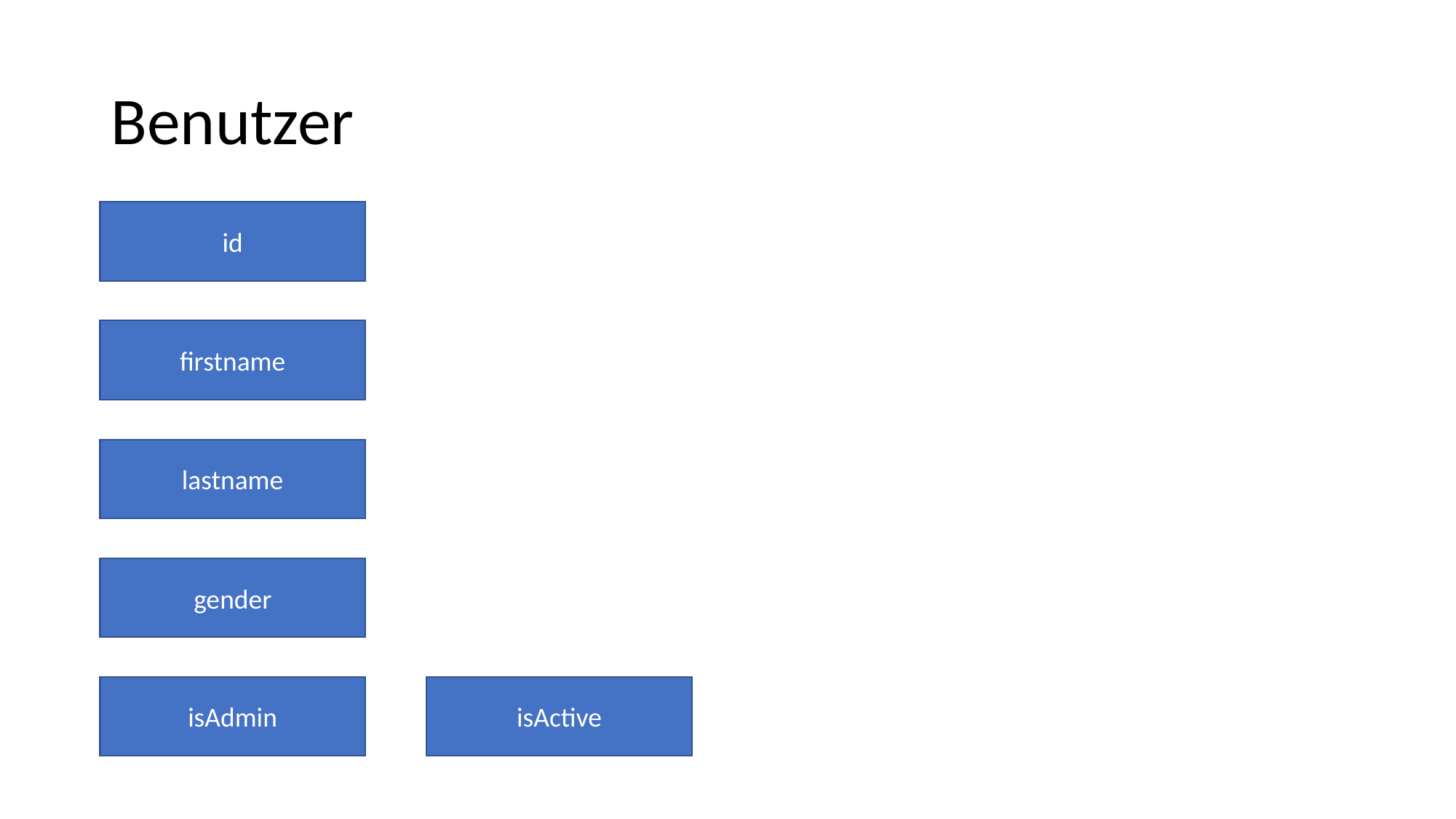

# Benutzer
id
firstname
lastname
gender
isAdmin
isActive